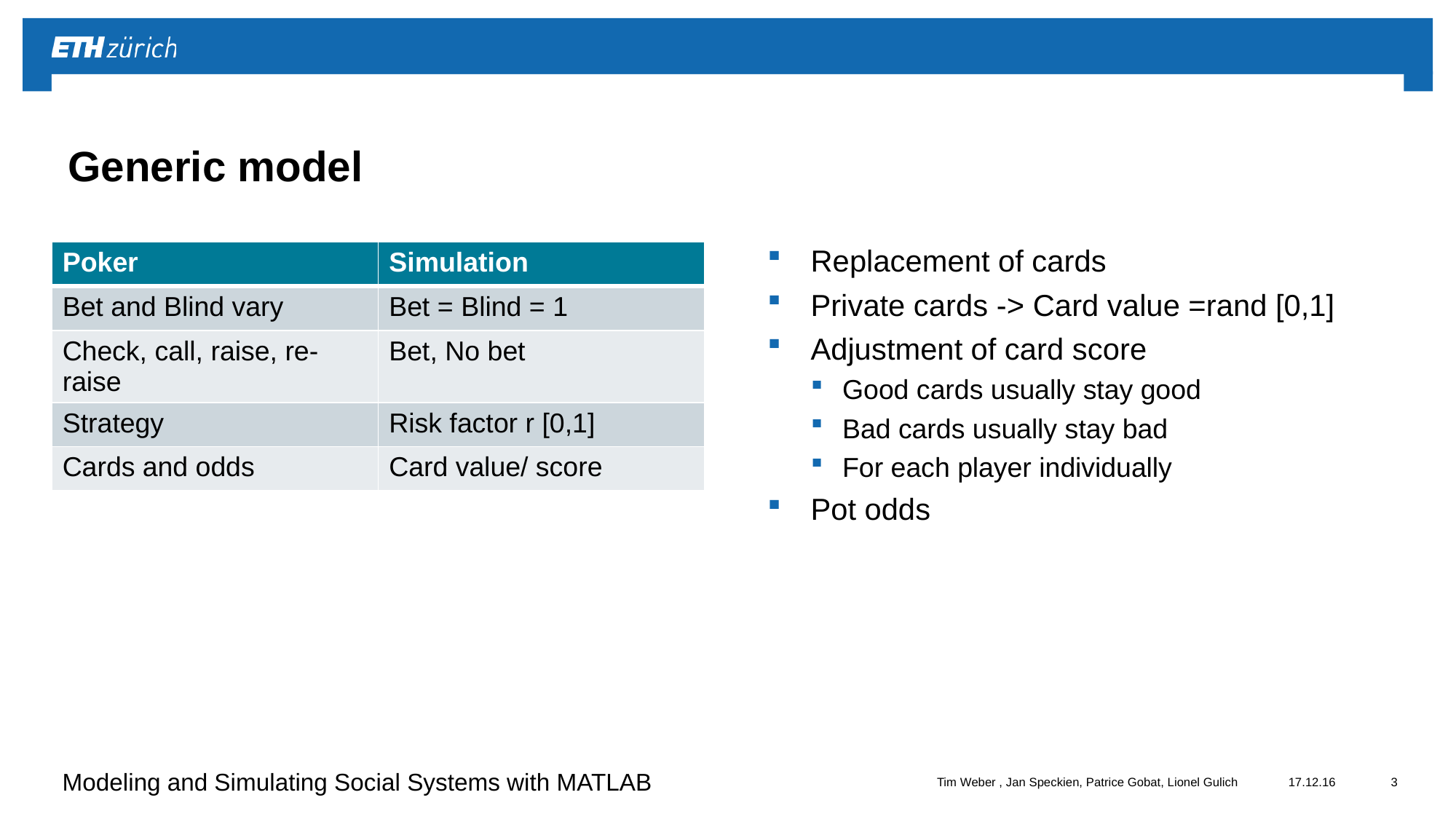

# Generic model
| Poker | Simulation |
| --- | --- |
| Bet and Blind vary | Bet = Blind = 1 |
| Check, call, raise, re-raise | Bet, No bet |
| Strategy | Risk factor r [0,1] |
| Cards and odds | Card value/ score |
Replacement of cards
Private cards -> Card value =rand [0,1]
Adjustment of card score
Good cards usually stay good
Bad cards usually stay bad
For each player individually
Pot odds

Tim Weber , Jan Speckien, Patrice Gobat, Lionel Gulich
17.12.16
3
Modeling and Simulating Social Systems with MATLAB